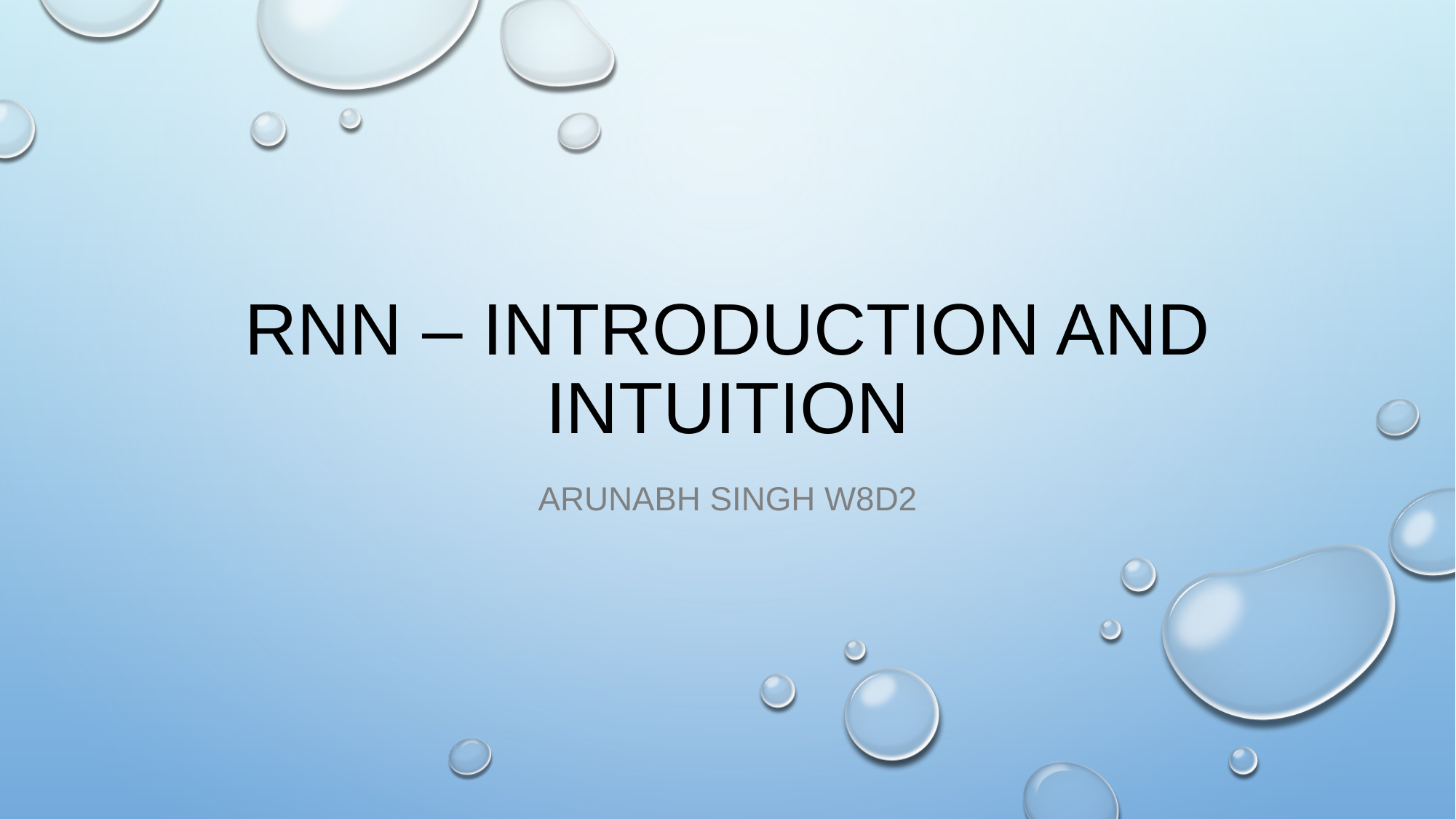

# RNN – Introduction and intuition
Arunabh singh w8d2